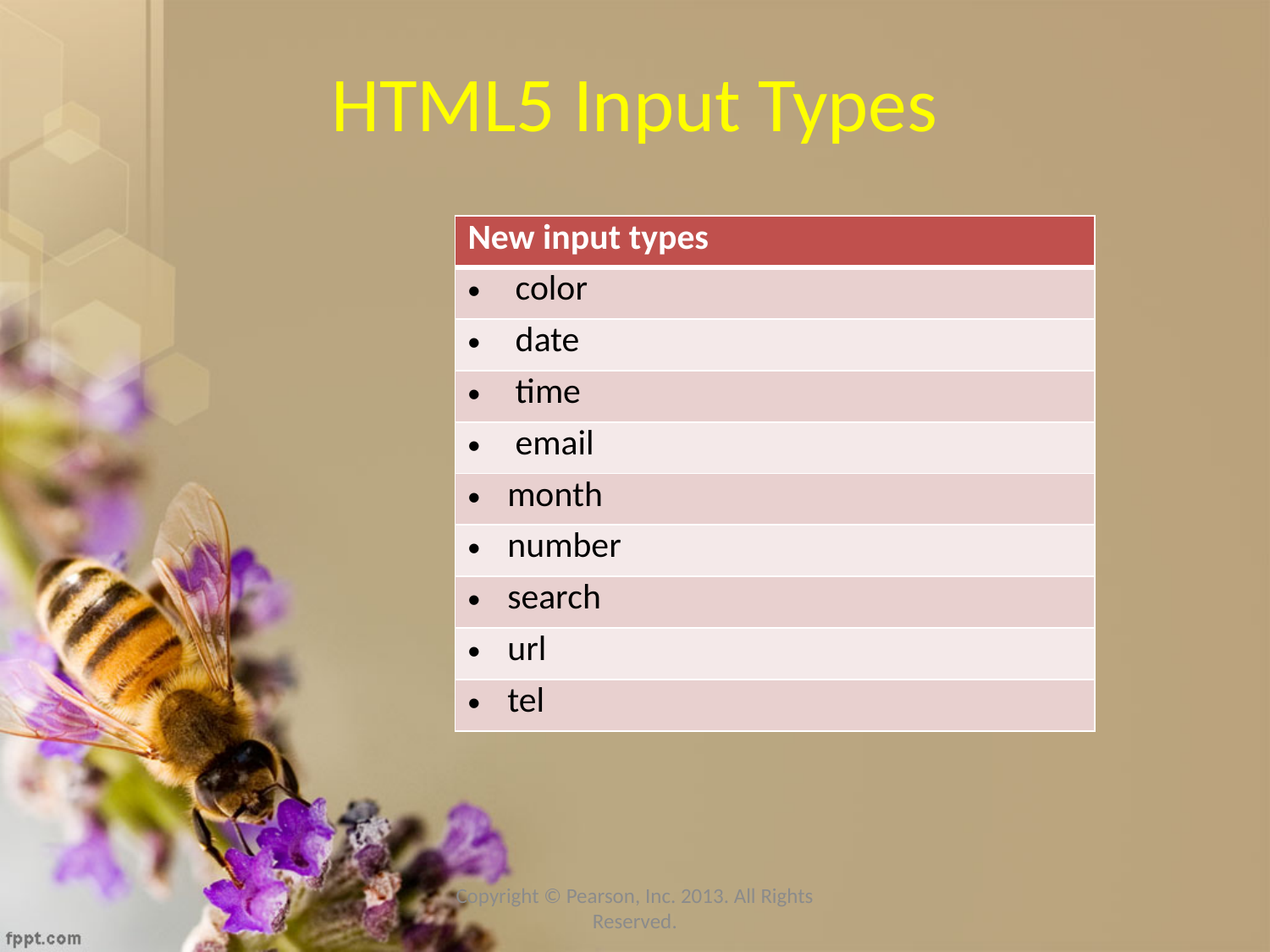

HTML5 Input Types
| New input types |
| --- |
| color |
| date |
| time |
| email |
| month |
| number |
| search |
| url |
| tel |
Copyright © Pearson, Inc. 2013. All Rights Reserved.